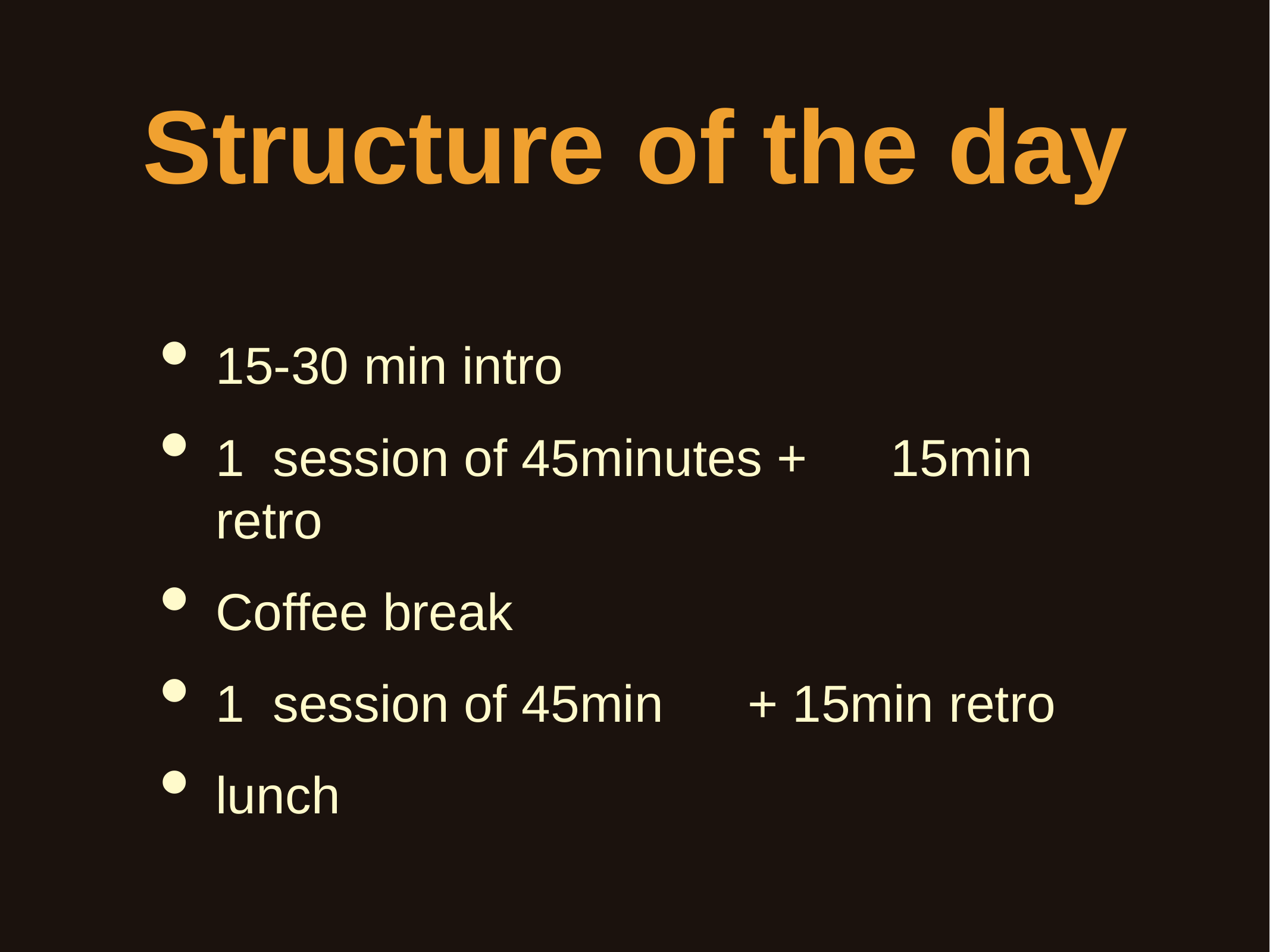

# Structure	of the	day
15-30 min intro
1	session of 45minutes +	15min	retro
Coffee break
1	session of 45min	+	15min	retro
lunch